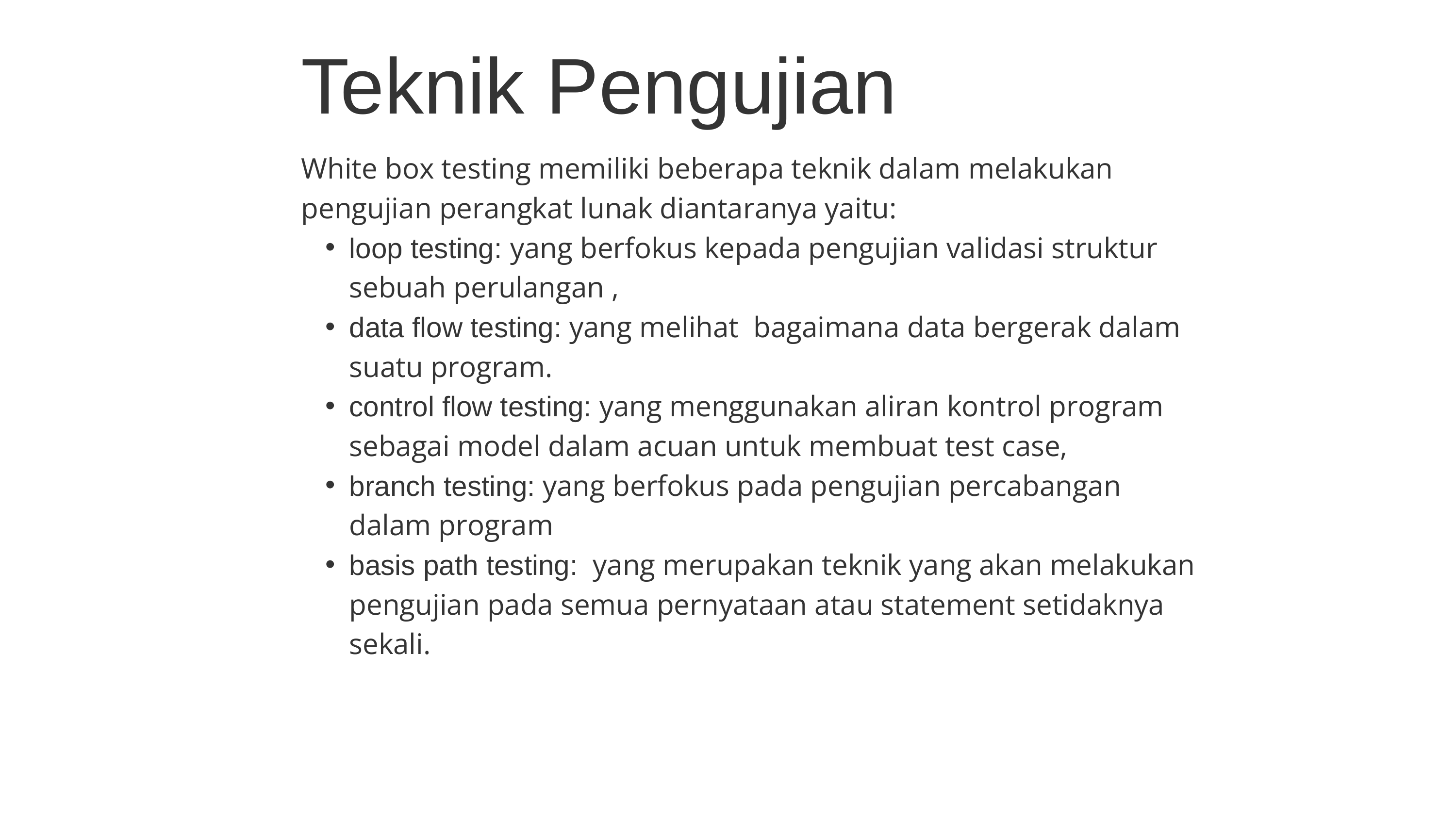

Teknik Pengujian
White box testing memiliki beberapa teknik dalam melakukan pengujian perangkat lunak diantaranya yaitu:
loop testing: yang berfokus kepada pengujian validasi struktur sebuah perulangan ,
data flow testing: yang melihat  bagaimana data bergerak dalam suatu program.
control flow testing: yang menggunakan aliran kontrol program sebagai model dalam acuan untuk membuat test case,
branch testing: yang berfokus pada pengujian percabangan dalam program
basis path testing:  yang merupakan teknik yang akan melakukan pengujian pada semua pernyataan atau statement setidaknya sekali.